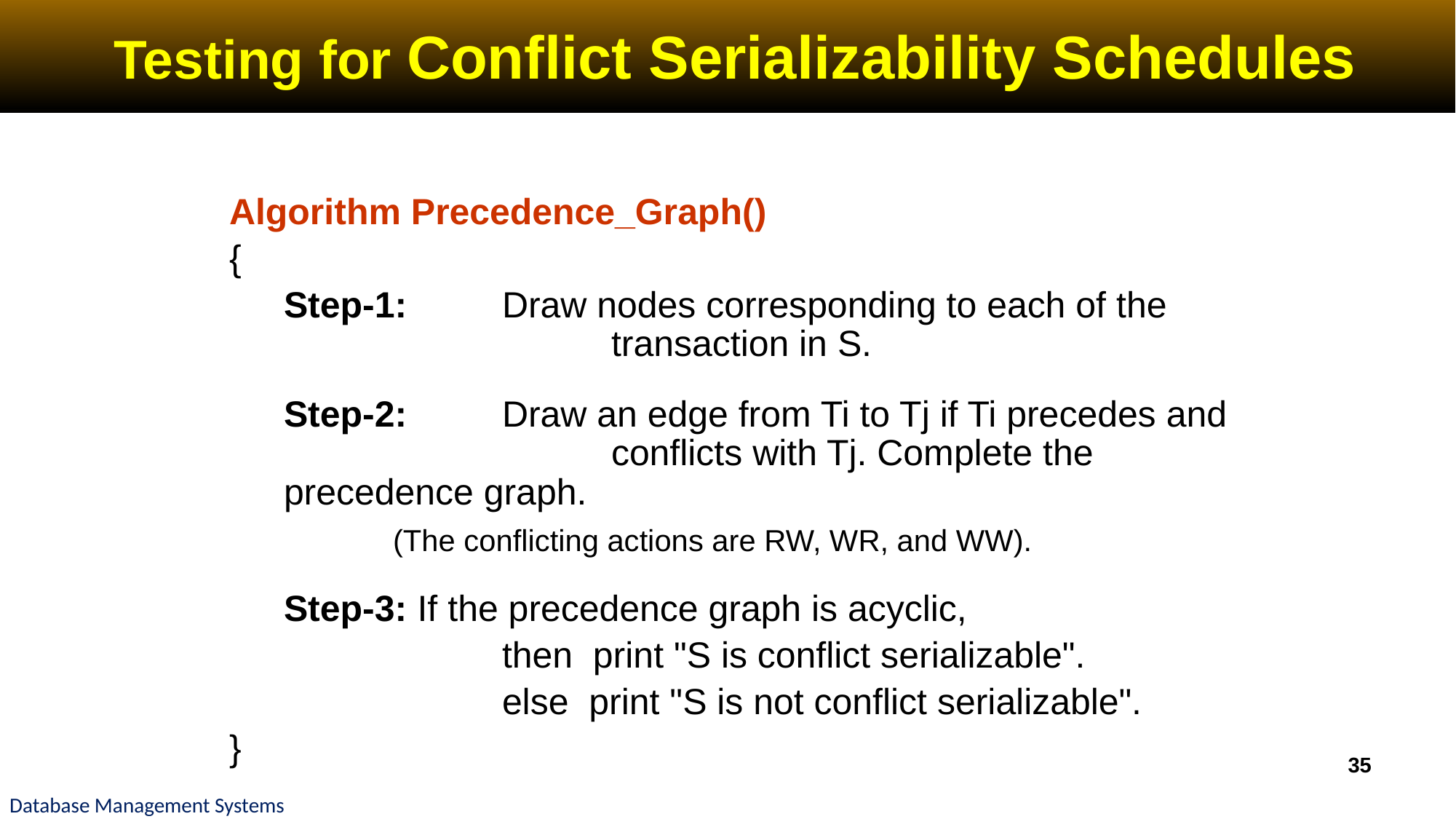

# Testing for Conflict Serializability Schedules

Algorithm Precedence_Graph()
{
	Step-1:	Draw nodes corresponding to each of the 			transaction in S.

	Step-2:	Draw an edge from Ti to Tj if Ti precedes and 			conflicts with Tj. Complete the precedence graph.
	        	(The conflicting actions are RW, WR, and WW).

	Step-3: If the precedence graph is acyclic,
			then  print "S is conflict serializable".
			else  print "S is not conflict serializable".
}
35